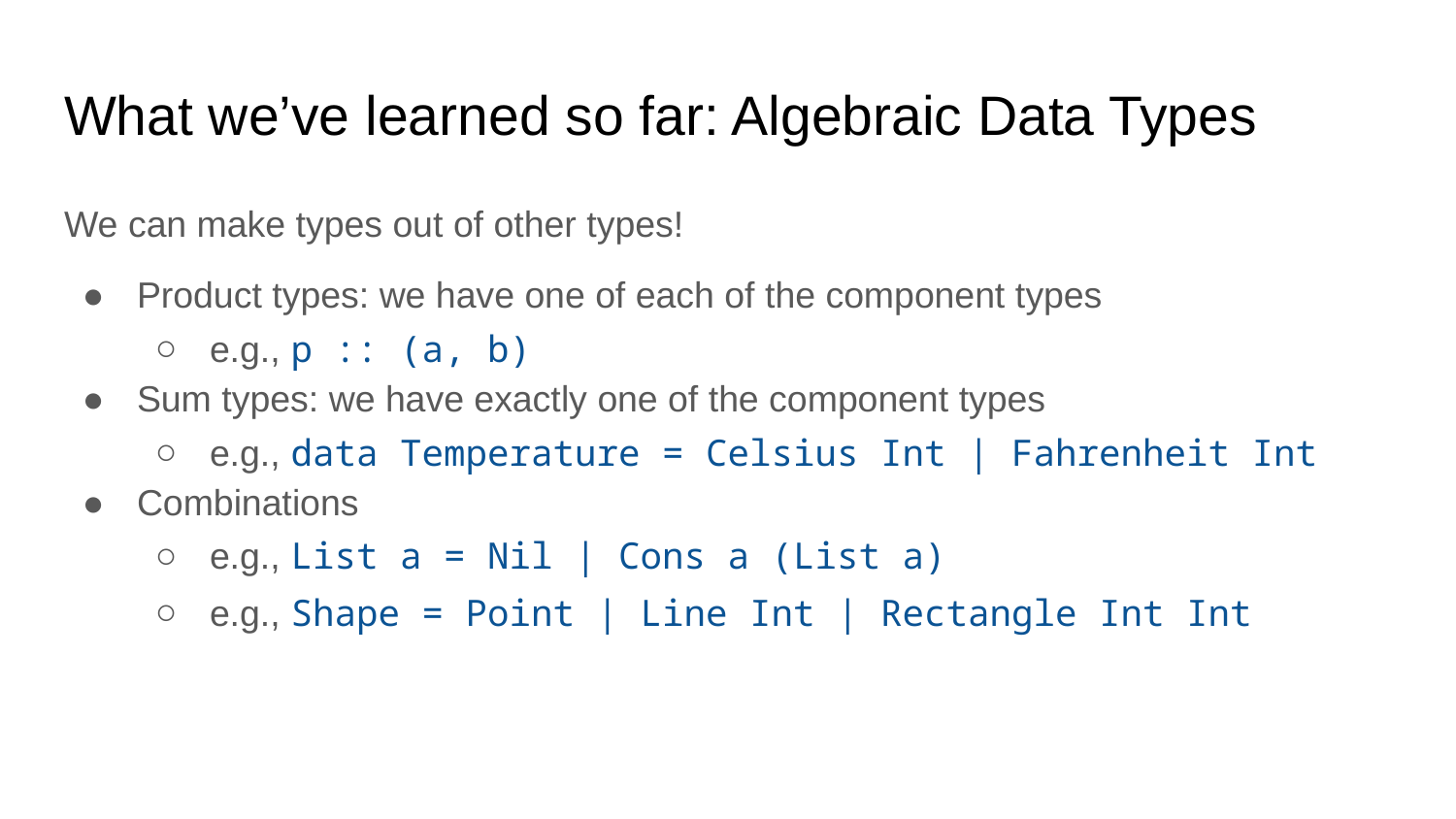

# What we’ve learned so far: Algebraic Data Types
We can make types out of other types!
Product types: we have one of each of the component types
e.g., p :: (a, b)
Sum types: we have exactly one of the component types
e.g., data Temperature = Celsius Int | Fahrenheit Int
Combinations
e.g., List a = Nil | Cons a (List a)
e.g., Shape = Point | Line Int | Rectangle Int Int